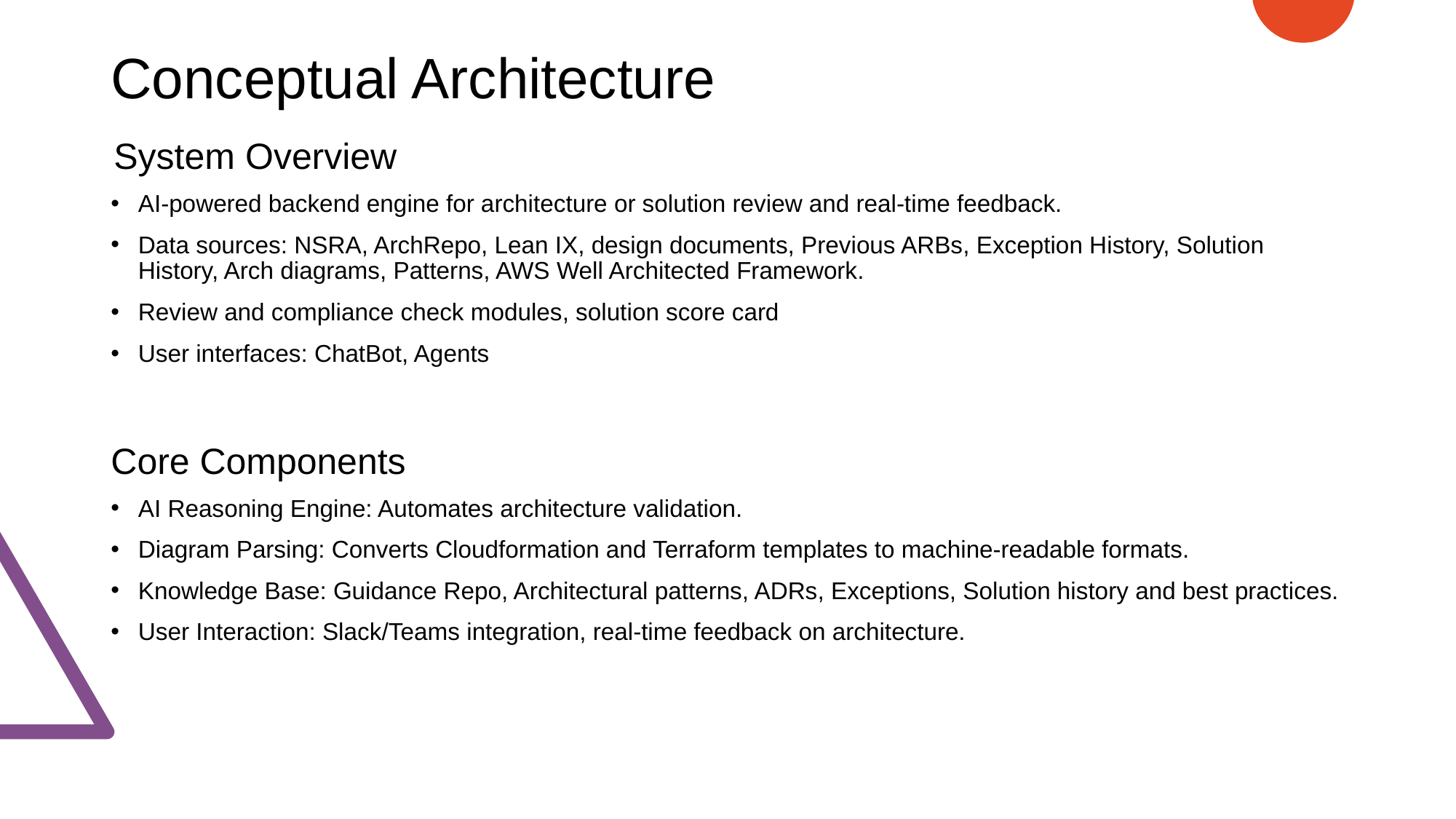

# Conceptual Architecture
System Overview
AI-powered backend engine for architecture or solution review and real-time feedback.
Data sources: NSRA, ArchRepo, Lean IX, design documents, Previous ARBs, Exception History, Solution History, Arch diagrams, Patterns, AWS Well Architected Framework.
Review and compliance check modules, solution score card
User interfaces: ChatBot, Agents
Core Components
AI Reasoning Engine: Automates architecture validation.
Diagram Parsing: Converts Cloudformation and Terraform templates to machine-readable formats.
Knowledge Base: Guidance Repo, Architectural patterns, ADRs, Exceptions, Solution history and best practices.
User Interaction: Slack/Teams integration, real-time feedback on architecture.